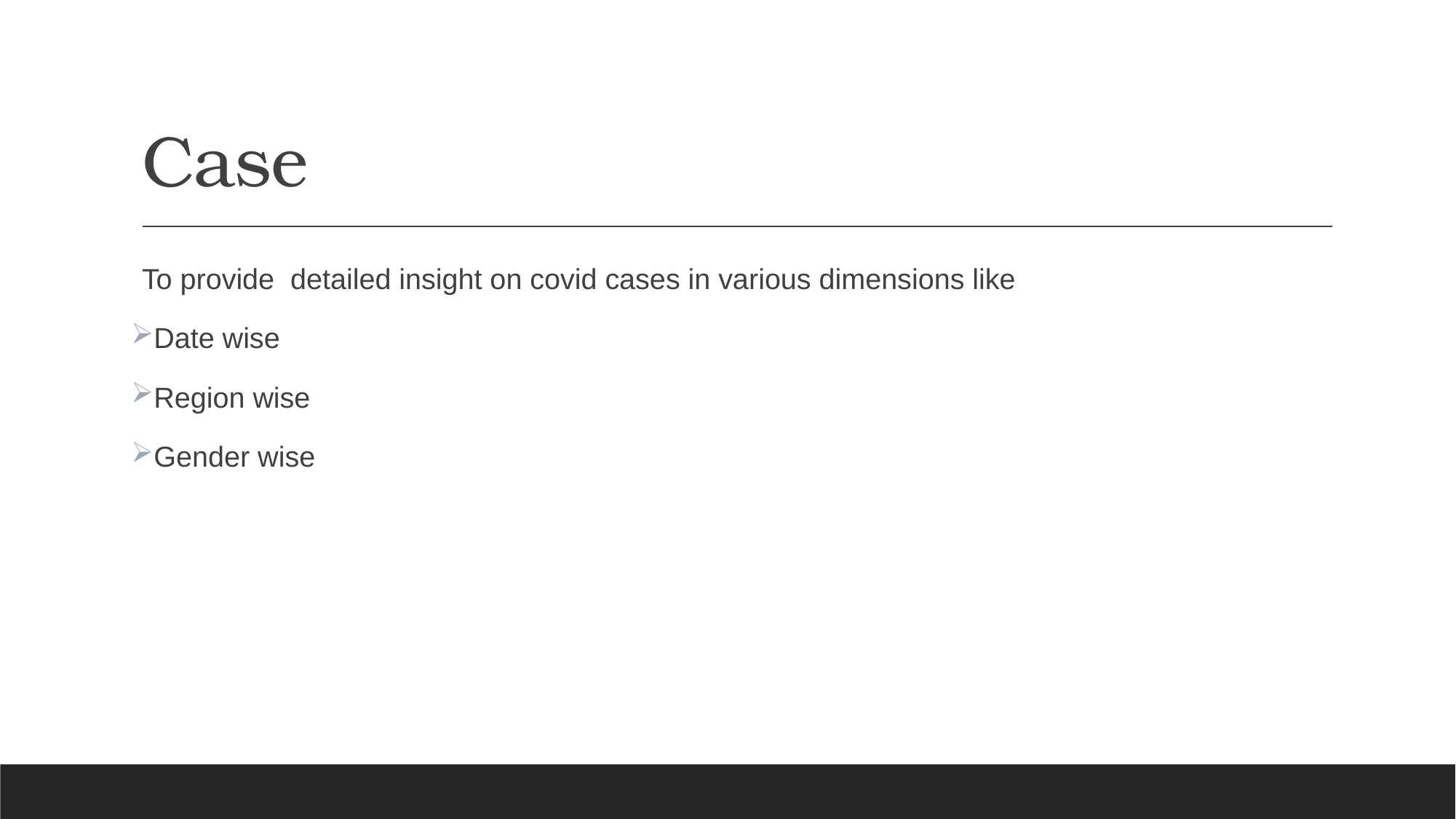

# Case
To provide  detailed insight on covid cases in various dimensions like
Date wise
Region wise
Gender wise